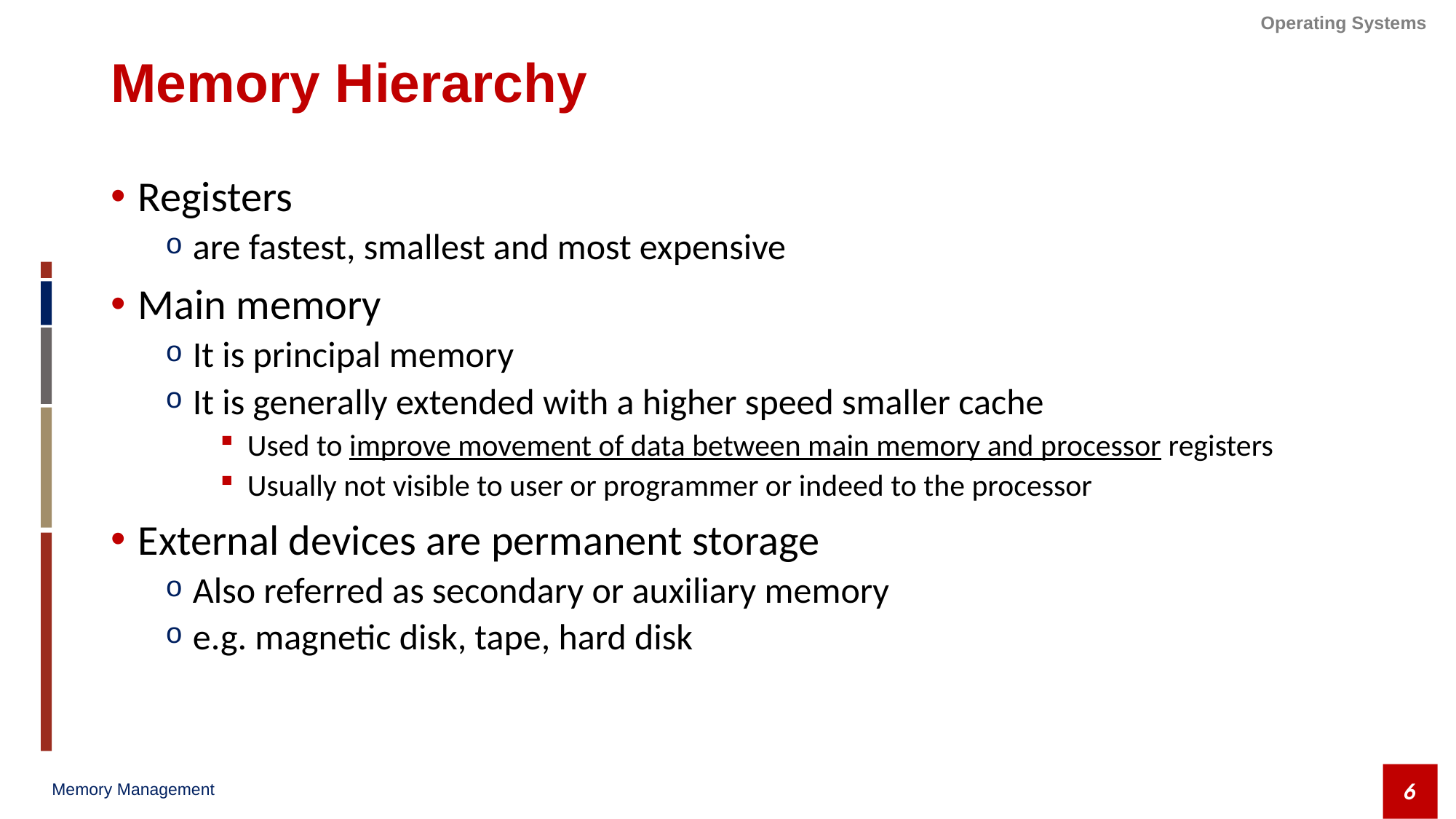

# Memory Hierarchy
Registers
are fastest, smallest and most expensive
Main memory
It is principal memory
It is generally extended with a higher speed smaller cache
Used to improve movement of data between main memory and processor registers
Usually not visible to user or programmer or indeed to the processor
External devices are permanent storage
Also referred as secondary or auxiliary memory
e.g. magnetic disk, tape, hard disk